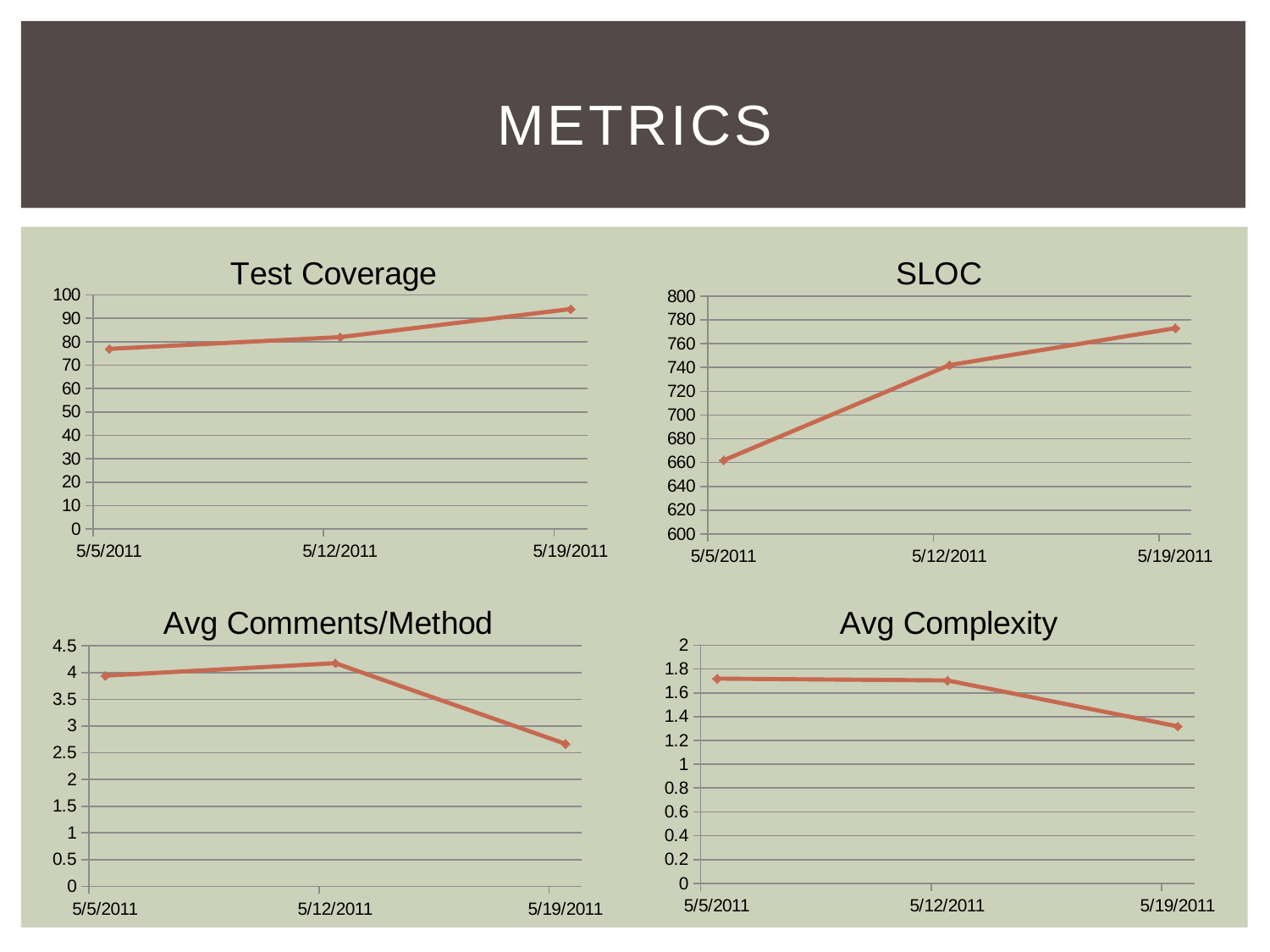

# Metrics

### Chart: Test Coverage

| Category | Total Coverage |
|---|---|
| 40668 | 77.0 |
| 40675 | 82.0 |
| 40682 | 94.0 |

### Chart:

| Category | SLOC |
|---|---|
| 40668 | 662.0 |
| 40675 | 742.0 |
| 40682 | 773.0 |

### Chart:

| Category | Avg Comments/Method |
|---|---|
| 40668 | 3.942 |
| 40675 | 4.175 |
| 40682 | 2.666 |

### Chart:

| Category | Avg Complexity |
|---|---|
| 40668 | 1.719 |
| 40675 | 1.704 |
| 40682 | 1.318 |